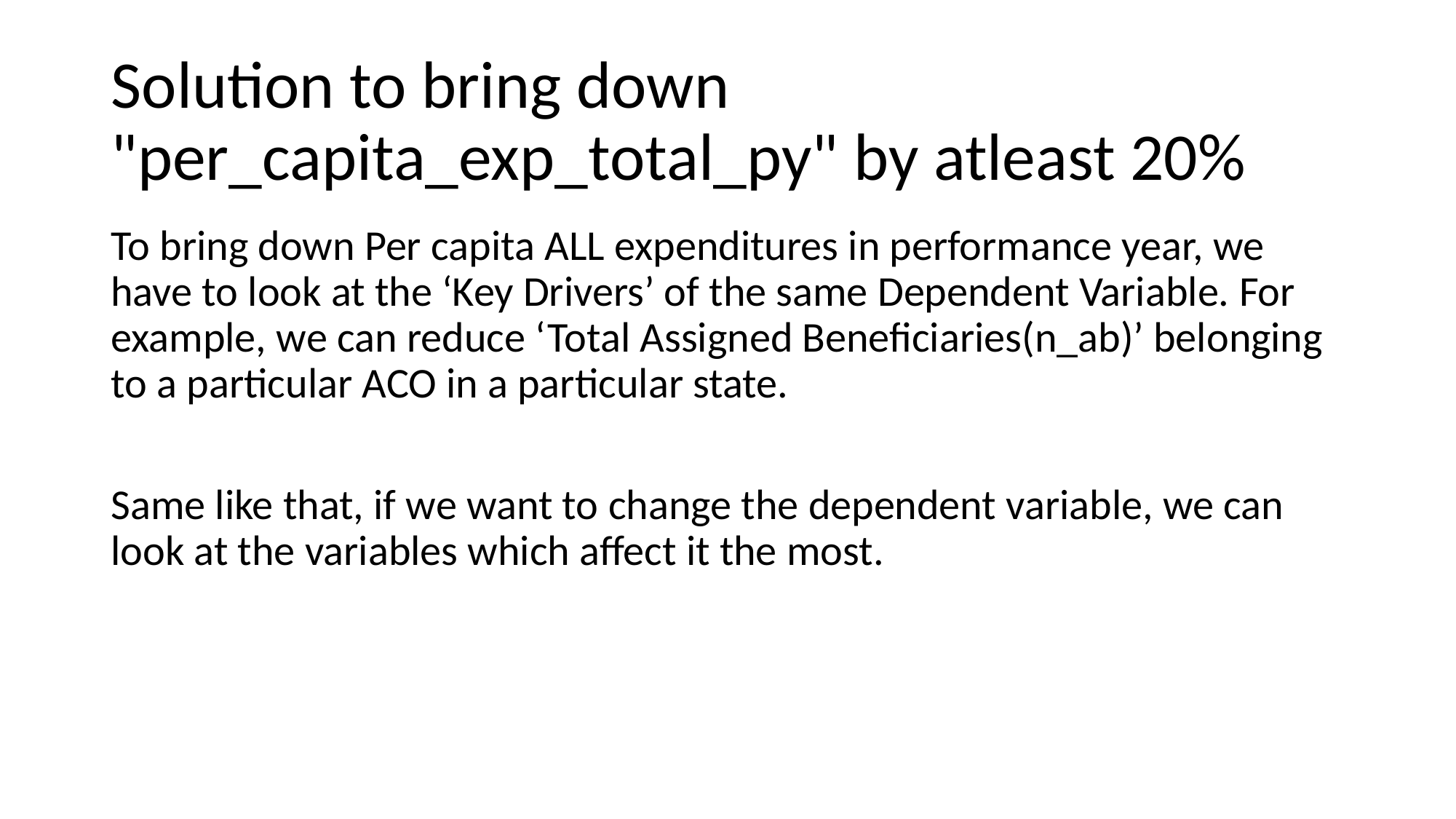

# Solution to bring down "per_capita_exp_total_py" by atleast 20%
To bring down Per capita ALL expenditures in performance year, we have to look at the ‘Key Drivers’ of the same Dependent Variable. For example, we can reduce ‘Total Assigned Beneficiaries(n_ab)’ belonging to a particular ACO in a particular state.

Same like that, if we want to change the dependent variable, we can look at the variables which affect it the most.